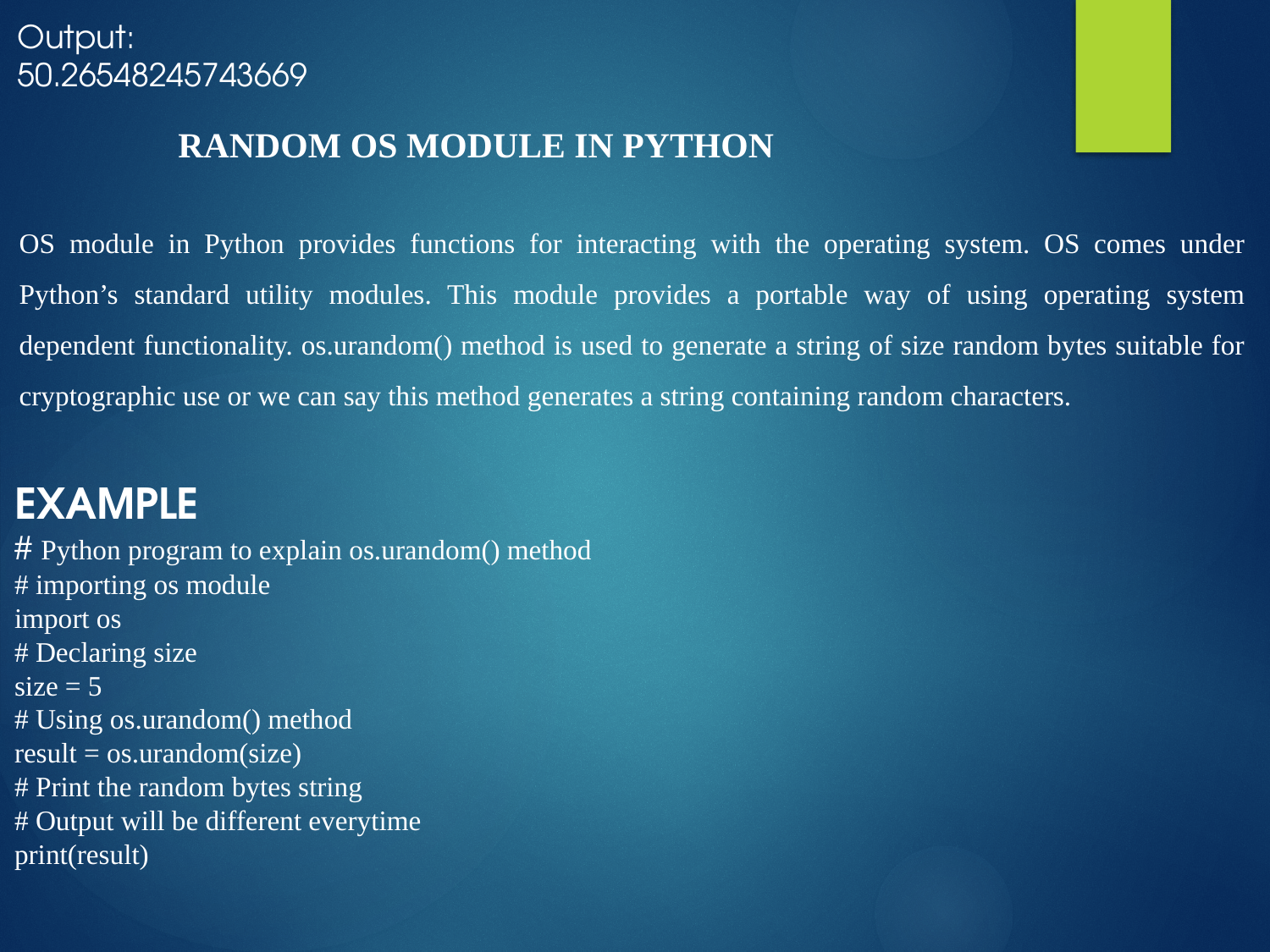

Output:
50.26548245743669
RANDOM OS MODULE IN PYTHON
OS module in Python provides functions for interacting with the operating system. OS comes under Python’s standard utility modules. This module provides a portable way of using operating system dependent functionality. os.urandom() method is used to generate a string of size random bytes suitable for cryptographic use or we can say this method generates a string containing random characters.
EXAMPLE
# Python program to explain os.urandom() method
# importing os module
import os
# Declaring size
size = 5
# Using os.urandom() method
result = os.urandom(size)
# Print the random bytes string
# Output will be different everytime
print(result)